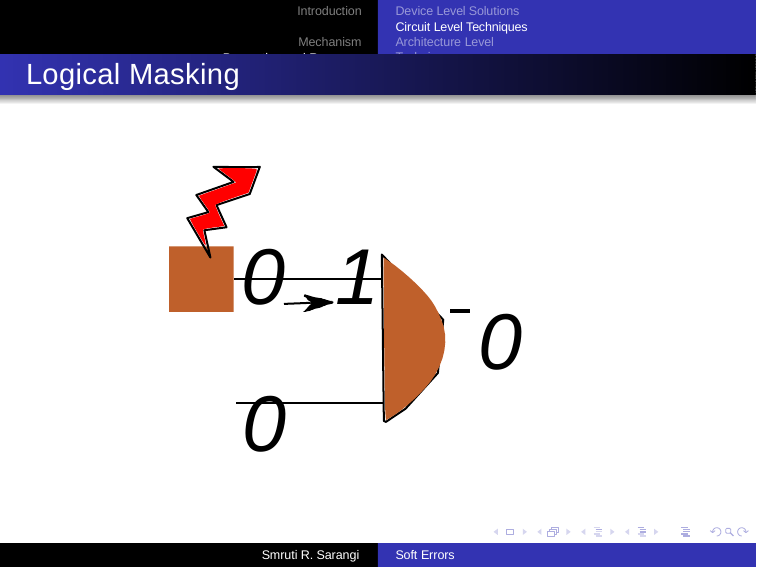

Introduction  Mechanism
Prevention and Recovery

Device Level Solutions  Circuit Level Techniques
Architecture Level Techniques
Logical Masking

0	1
0
0

Smruti R. Sarangi
Soft Errors